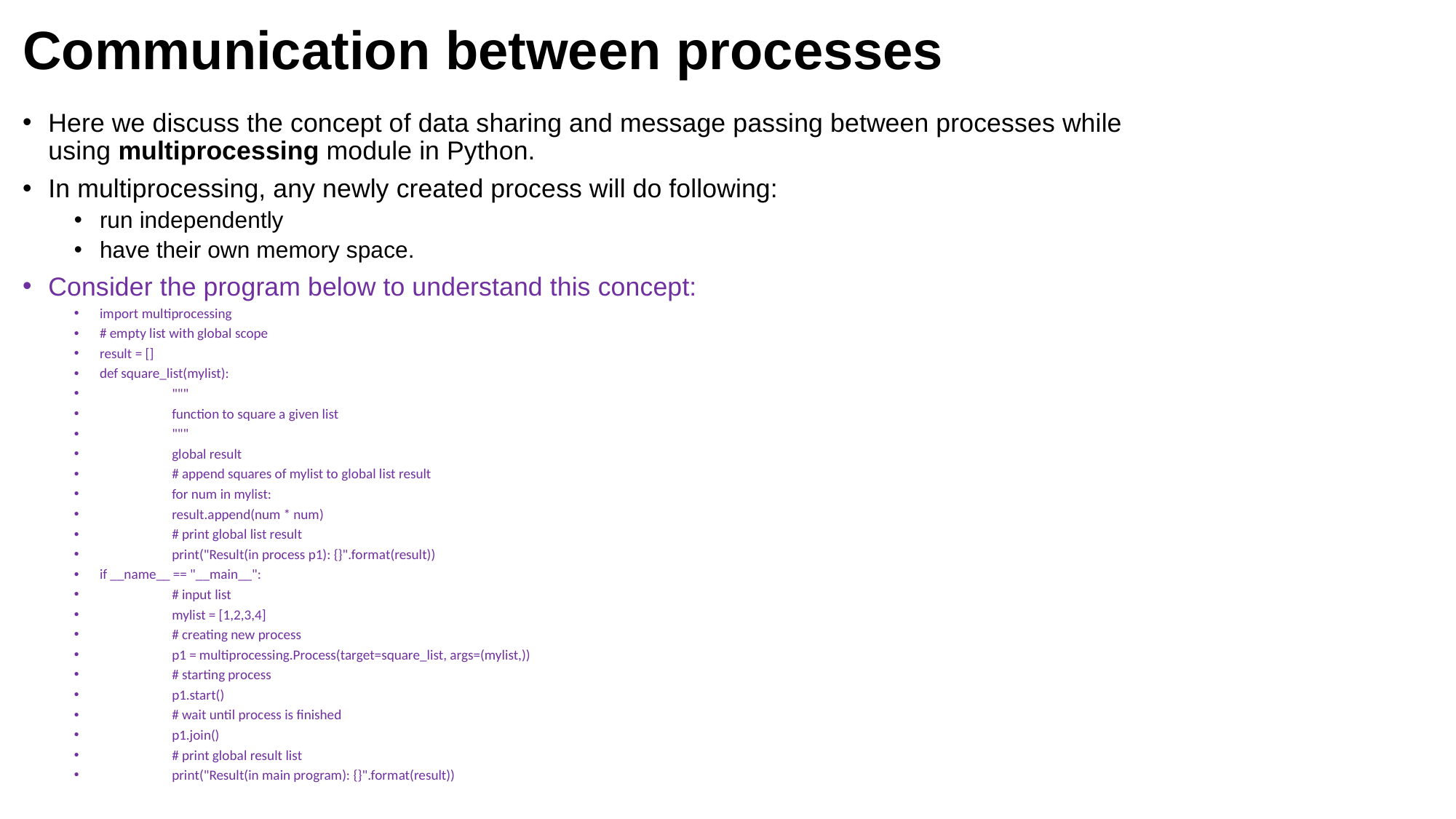

# Communication between processes
Here we discuss the concept of data sharing and message passing between processes while using multiprocessing module in Python.
In multiprocessing, any newly created process will do following:
run independently
have their own memory space.
Consider the program below to understand this concept:
import multiprocessing
# empty list with global scope
result = []
def square_list(mylist):
	"""
	function to square a given list
	"""
	global result
	# append squares of mylist to global list result
	for num in mylist:
		result.append(num * num)
	# print global list result
	print("Result(in process p1): {}".format(result))
if __name__ == "__main__":
	# input list
	mylist = [1,2,3,4]
	# creating new process
	p1 = multiprocessing.Process(target=square_list, args=(mylist,))
	# starting process
	p1.start()
	# wait until process is finished
	p1.join()
	# print global result list
	print("Result(in main program): {}".format(result))